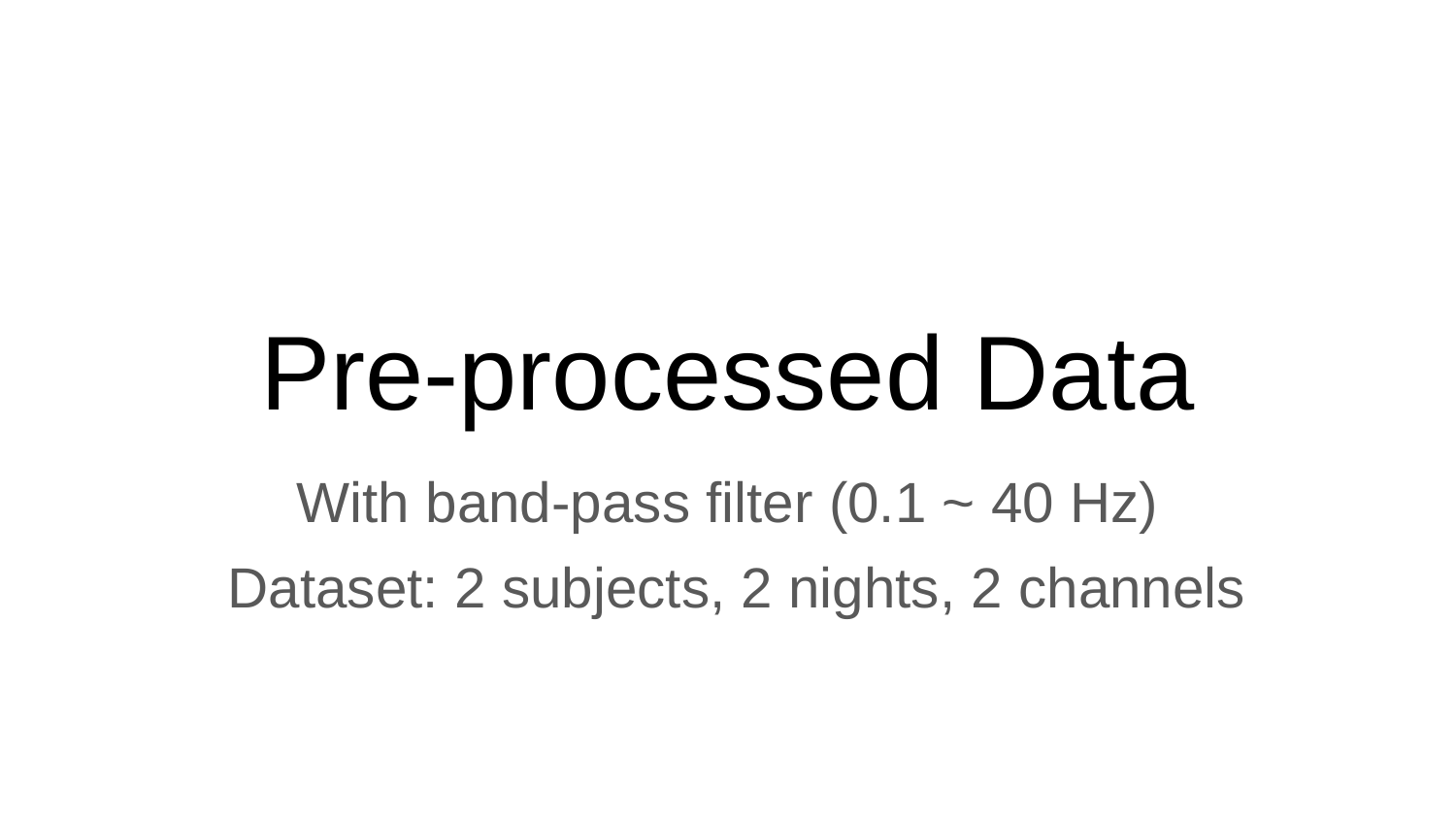

# Pre-processed Data
With band-pass filter (0.1 ~ 40 Hz)
Dataset: 2 subjects, 2 nights, 2 channels